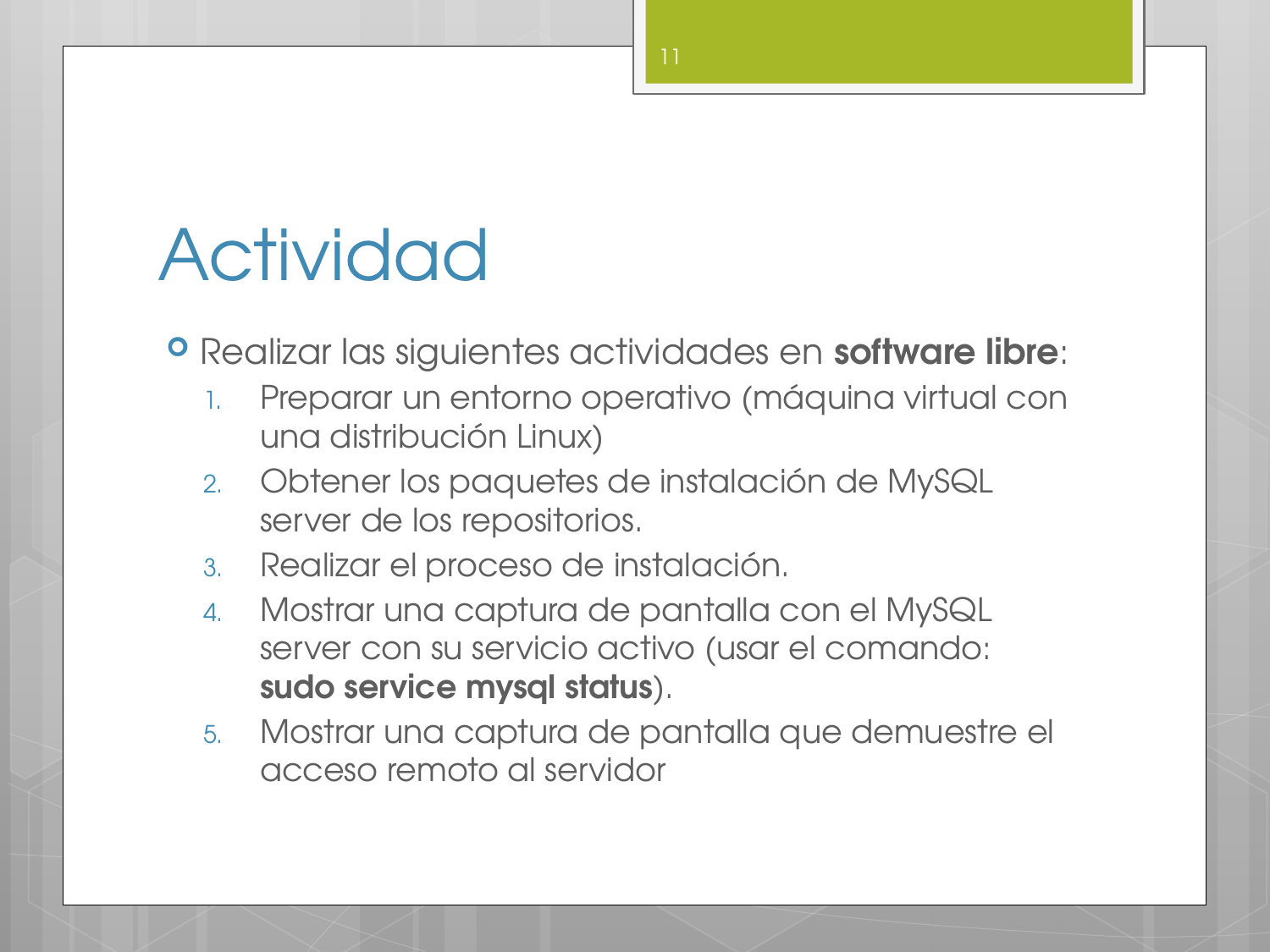

11
# Actividad
Realizar las siguientes actividades en software libre:
Preparar un entorno operativo (máquina virtual con una distribución Linux)
Obtener los paquetes de instalación de MySQL server de los repositorios.
Realizar el proceso de instalación.
Mostrar una captura de pantalla con el MySQL server con su servicio activo (usar el comando: sudo service mysql status).
Mostrar una captura de pantalla que demuestre el acceso remoto al servidor